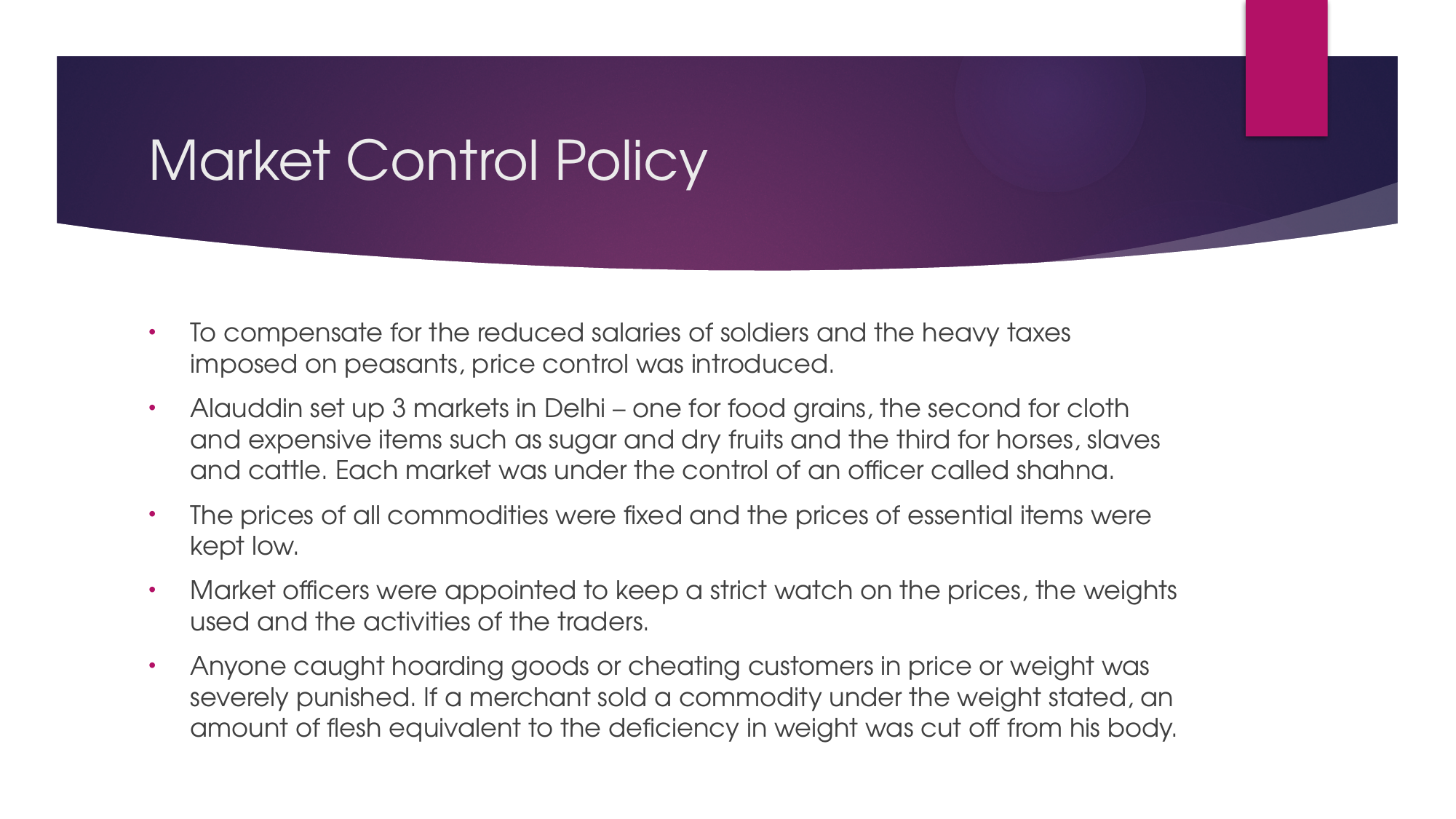

# Market Control Policy
To compensate for the reduced salaries of soldiers and the heavy taxes imposed on peasants, price control was introduced.
Alauddin set up 3 markets in Delhi – one for food grains, the second for cloth and expensive items such as sugar and dry fruits and the third for horses, slaves and cattle. Each market was under the control of an officer called shahna.
The prices of all commodities were fixed and the prices of essential items were kept low.
Market officers were appointed to keep a strict watch on the prices, the weights used and the activities of the traders.
Anyone caught hoarding goods or cheating customers in price or weight was severely punished. If a merchant sold a commodity under the weight stated, an amount of flesh equivalent to the deficiency in weight was cut off from his body.